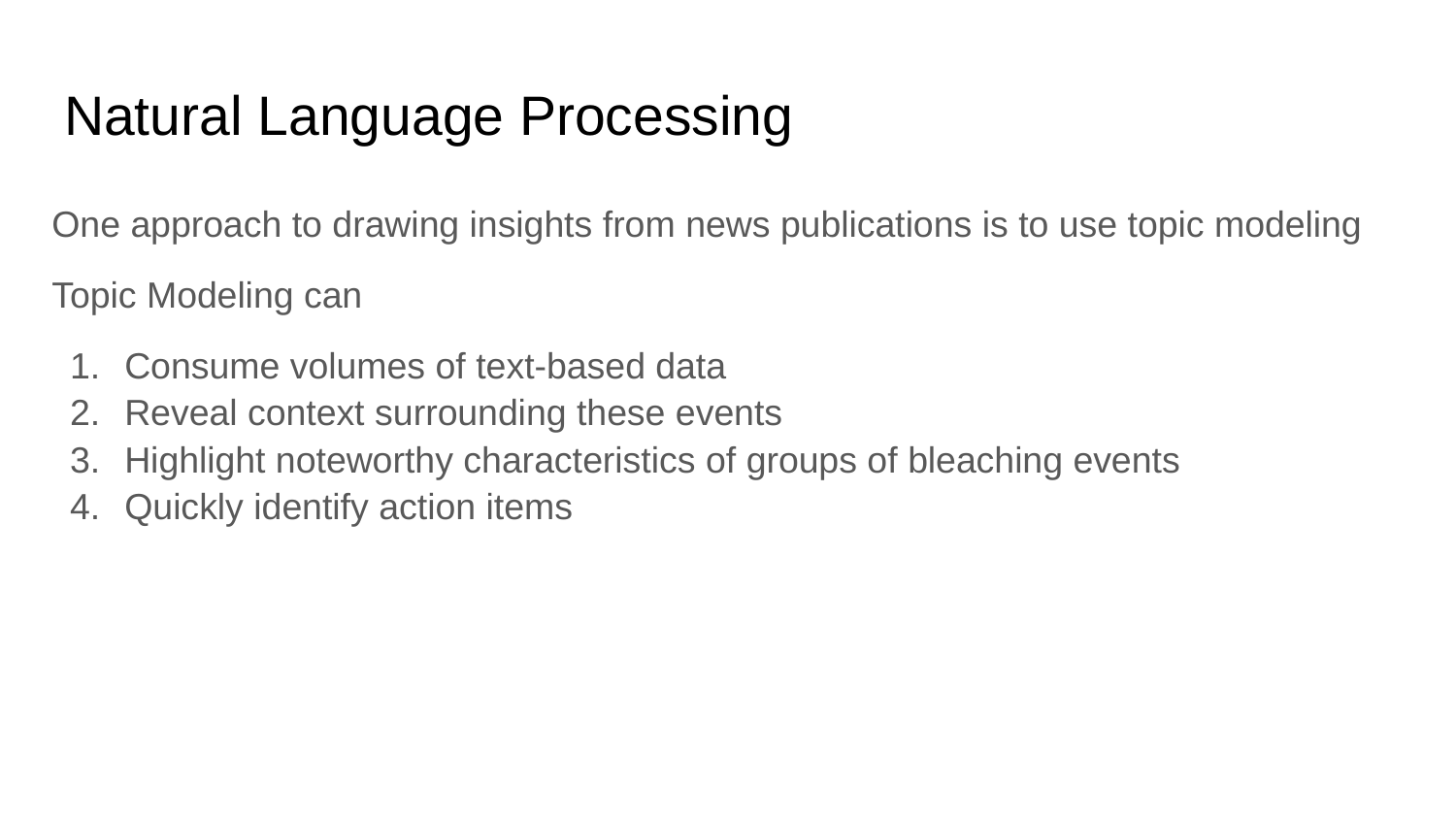

# Natural Language Processing
One approach to drawing insights from news publications is to use topic modeling
Topic Modeling can
Consume volumes of text-based data
Reveal context surrounding these events
Highlight noteworthy characteristics of groups of bleaching events
Quickly identify action items